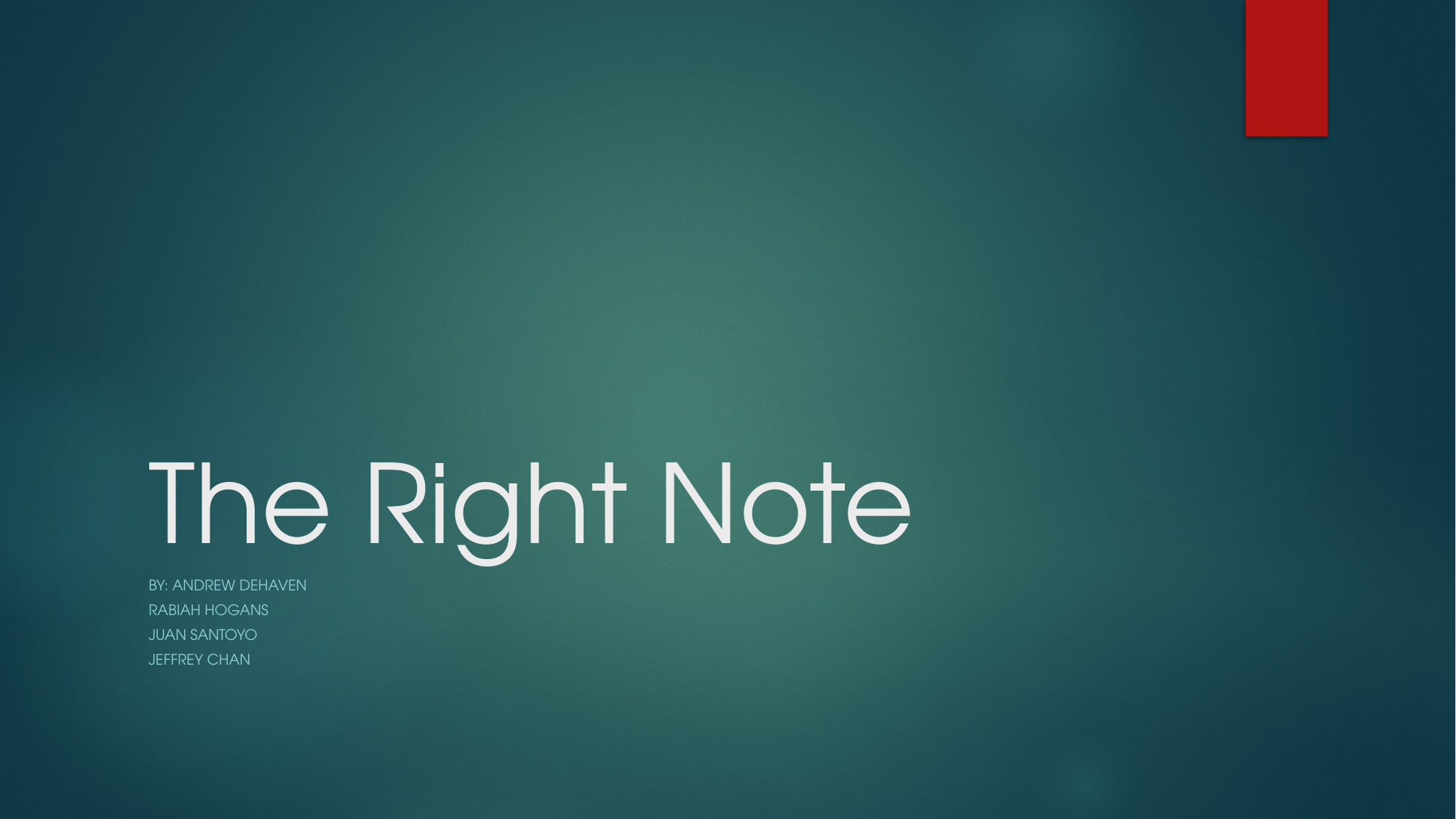

# The Right Note
By: Andrew DeHaven
Rabiah Hogans
Juan Santoyo
Jeffrey Chan